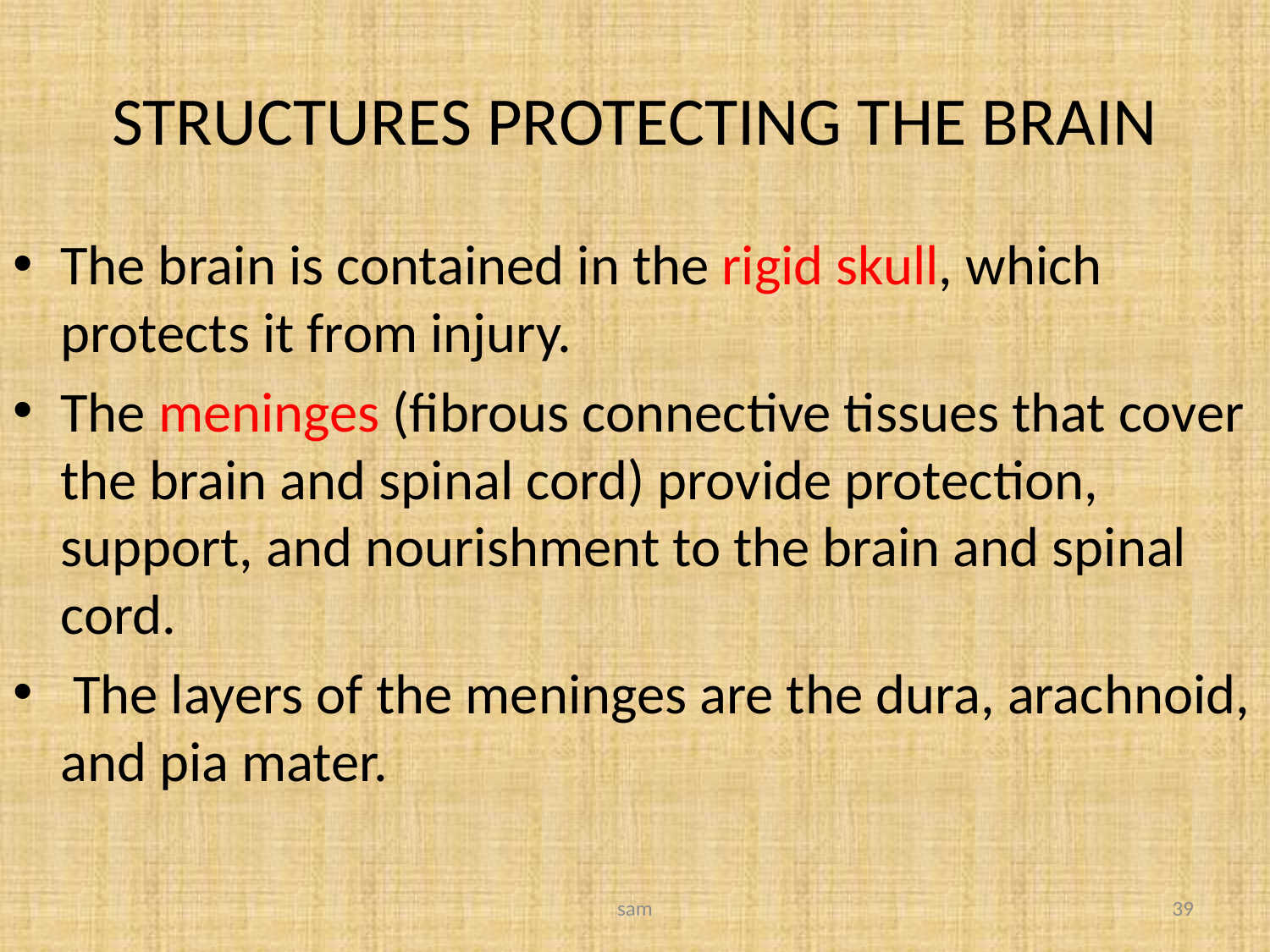

# STRUCTURES PROTECTING THE BRAIN
The brain is contained in the rigid skull, which protects it from injury.
The meninges (fibrous connective tissues that cover the brain and spinal cord) provide protection, support, and nourishment to the brain and spinal cord.
 The layers of the meninges are the dura, arachnoid, and pia mater.
sam
39